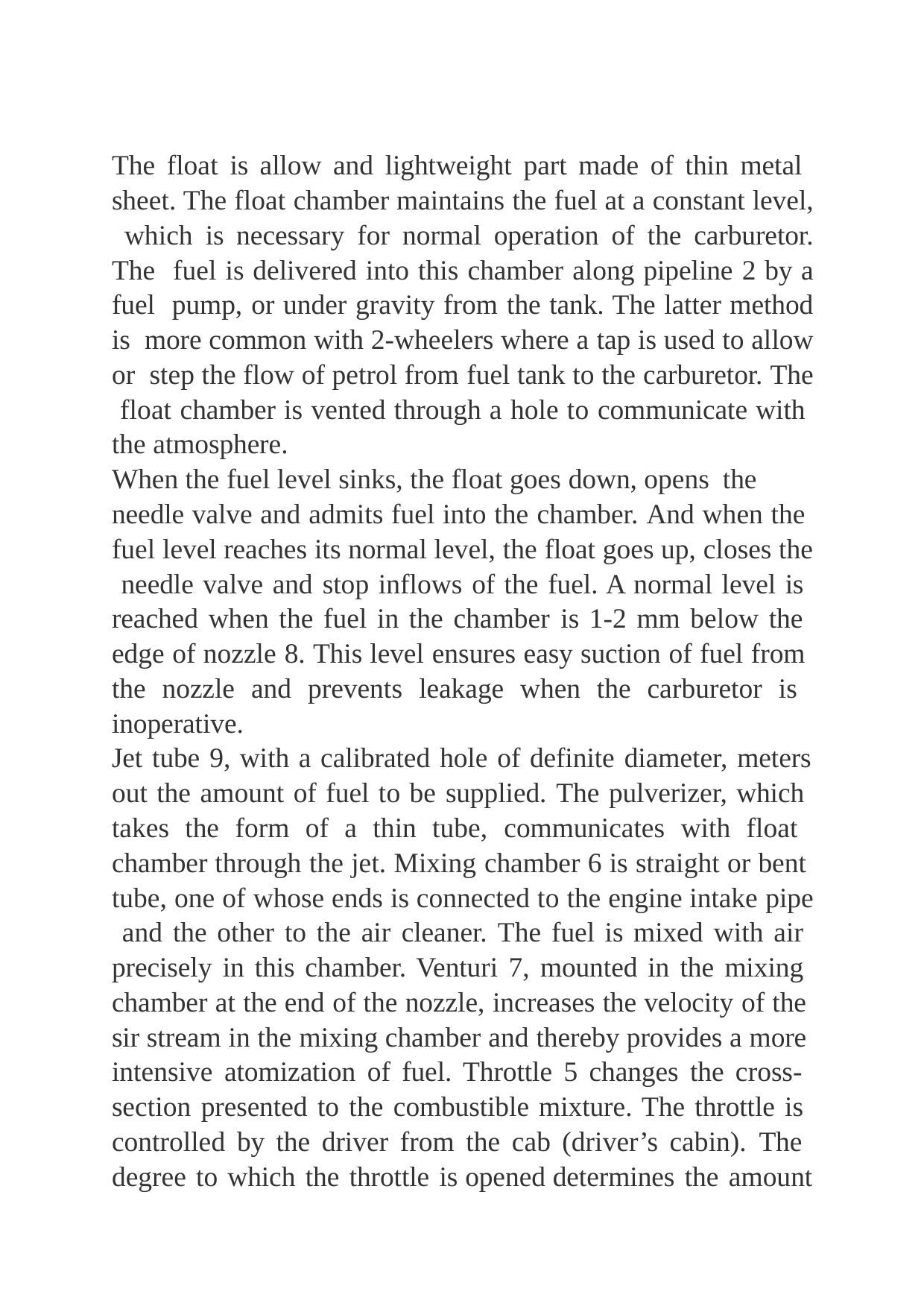

The float is allow and lightweight part made of thin metal  sheet. The float chamber maintains the fuel at a constant level,  which is necessary for normal operation of the carburetor. The  fuel is delivered into this chamber along pipeline 2 by a fuel  pump, or under gravity from the tank. The latter method is  more common with 2-wheelers where a tap is used to allow or  step the flow of petrol from fuel tank to the carburetor. The  float chamber is vented through a hole to communicate with  the atmosphere.
When the fuel level sinks, the float goes down, opens the
needle valve and admits fuel into the chamber. And when the  fuel level reaches its normal level, the float goes up, closes the  needle valve and stop inflows of the fuel. A normal level is  reached when the fuel in the chamber is 1-2 mm below the  edge of nozzle 8. This level ensures easy suction of fuel from  the nozzle and prevents leakage when the carburetor is  inoperative.
Jet tube 9, with a calibrated hole of definite diameter, meters
out the amount of fuel to be supplied. The pulverizer, which  takes the form of a thin tube, communicates with float  chamber through the jet. Mixing chamber 6 is straight or bent  tube, one of whose ends is connected to the engine intake pipe  and the other to the air cleaner. The fuel is mixed with air  precisely in this chamber. Venturi 7, mounted in the mixing  chamber at the end of the nozzle, increases the velocity of the  sir stream in the mixing chamber and thereby provides a more  intensive atomization of fuel. Throttle 5 changes the cross-  section presented to the combustible mixture. The throttle is  controlled by the driver from the cab (driver’s cabin). The  degree to which the throttle is opened determines the amount